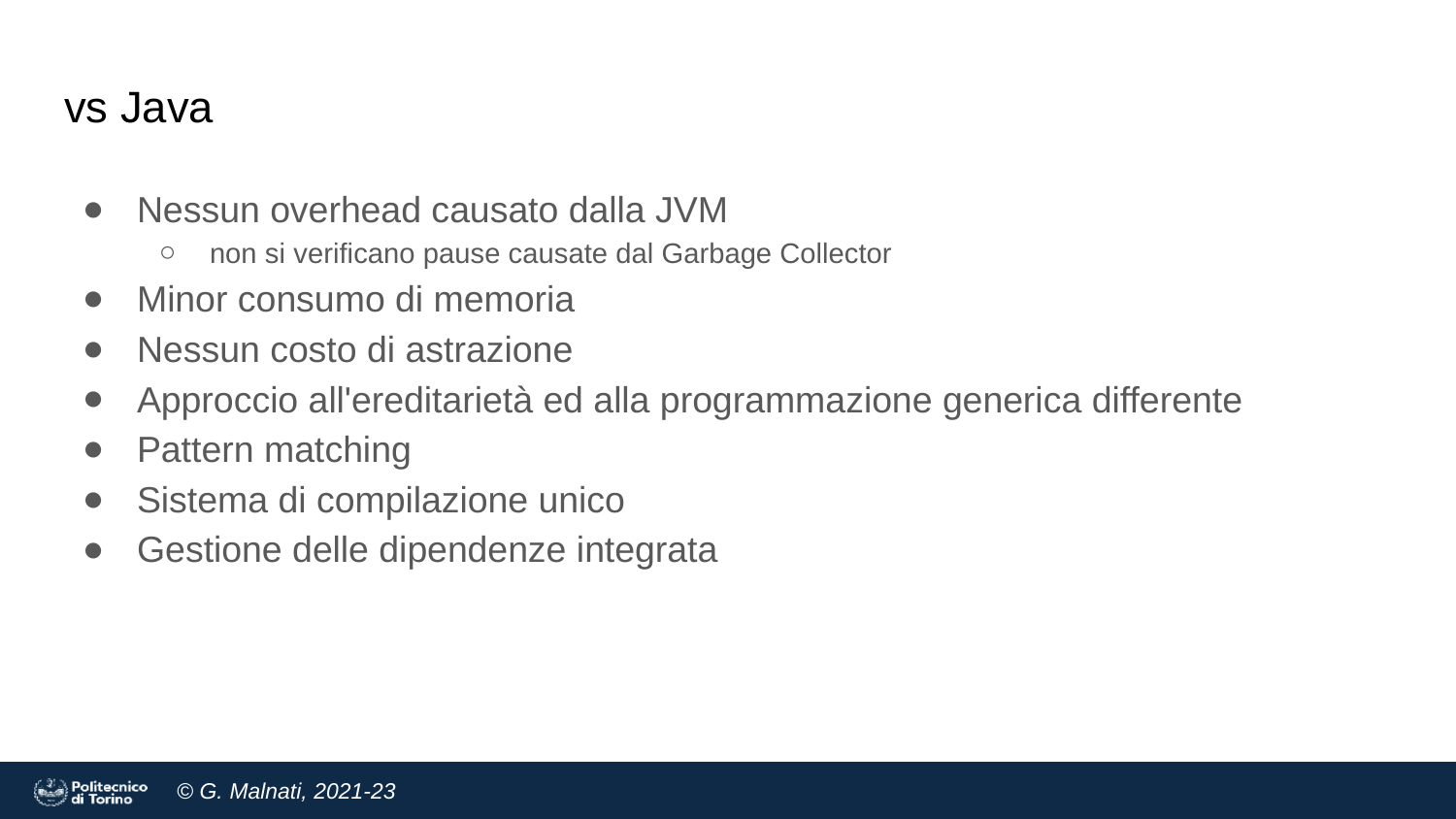

# vs Java
Nessun overhead causato dalla JVM
non si verificano pause causate dal Garbage Collector
Minor consumo di memoria
Nessun costo di astrazione
Approccio all'ereditarietà ed alla programmazione generica differente
Pattern matching
Sistema di compilazione unico
Gestione delle dipendenze integrata